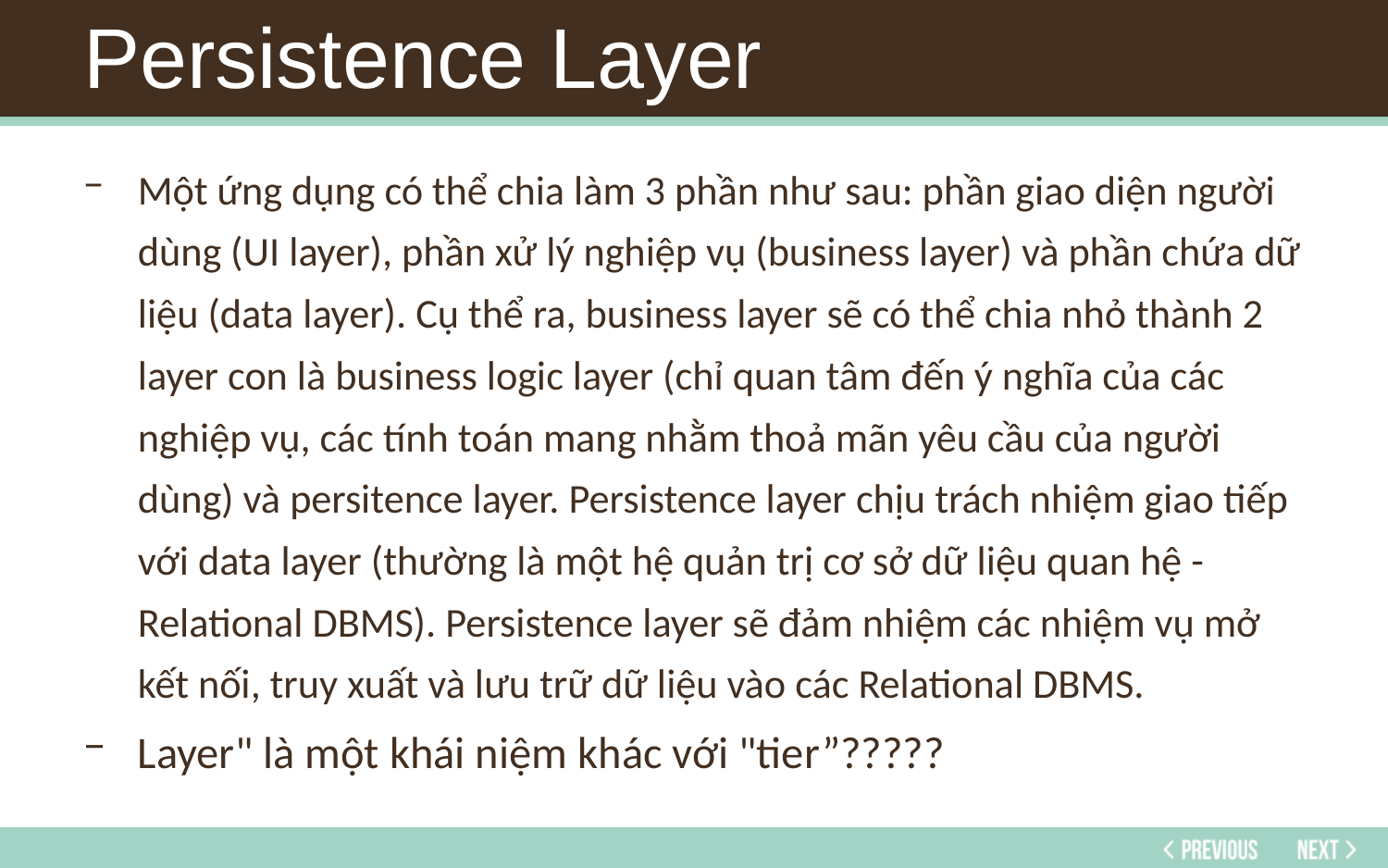

# Persistence Layer
Một ứng dụng có thể chia làm 3 phần như sau: phần giao diện người dùng (UI layer), phần xử lý nghiệp vụ (business layer) và phần chứa dữ liệu (data layer). Cụ thể ra, business layer sẽ có thể chia nhỏ thành 2 layer con là business logic layer (chỉ quan tâm đến ý nghĩa của các nghiệp vụ, các tính toán mang nhằm thoả mãn yêu cầu của người dùng) và persitence layer. Persistence layer chịu trách nhiệm giao tiếp với data layer (thường là một hệ quản trị cơ sở dữ liệu quan hệ - Relational DBMS). Persistence layer sẽ đảm nhiệm các nhiệm vụ mở kết nối, truy xuất và lưu trữ dữ liệu vào các Relational DBMS.
Layer" là một khái niệm khác với "tier”?????